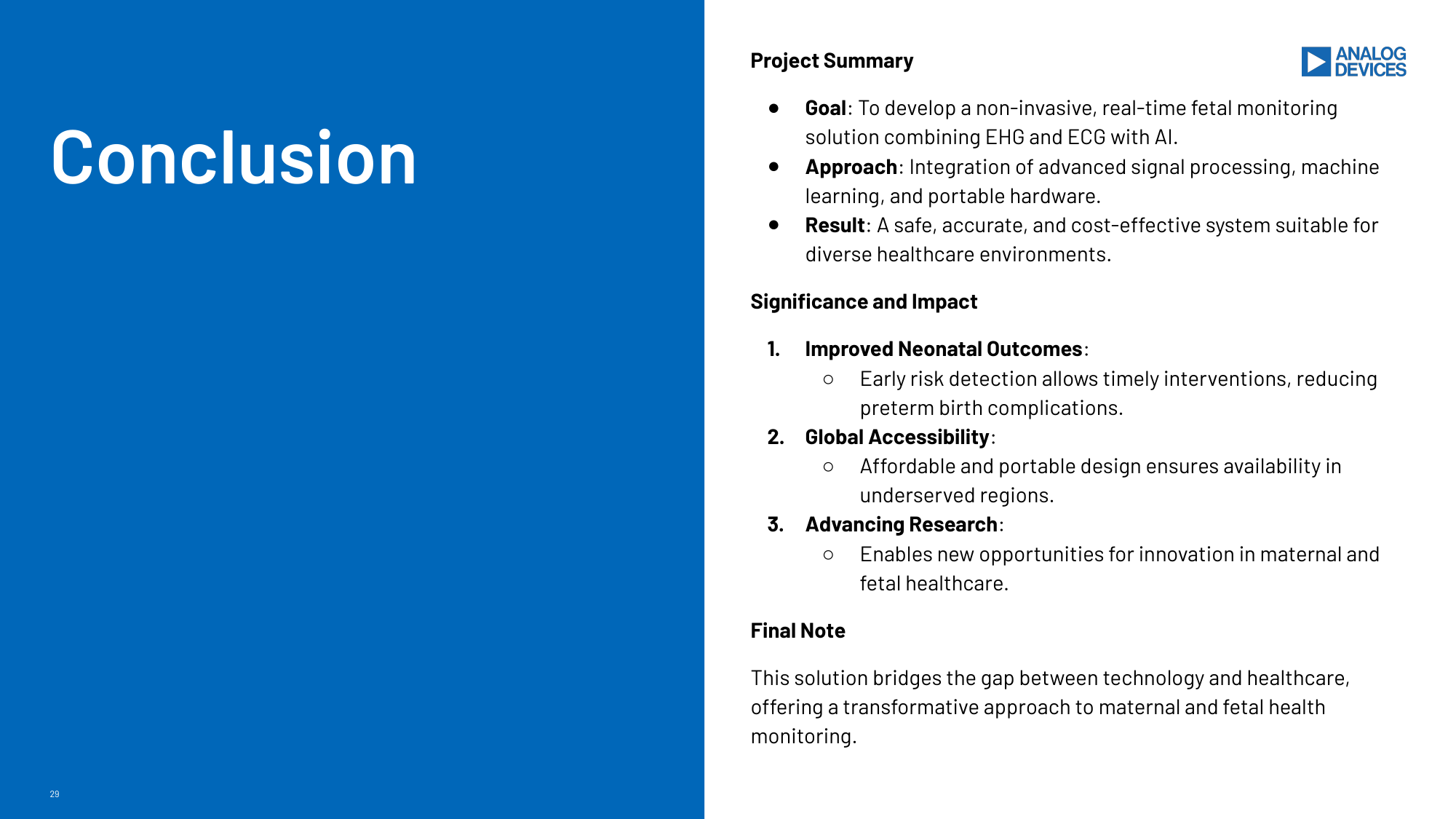

Project Summary
Goal: To develop a non-invasive, real-time fetal monitoring solution combining EHG and ECG with AI.
Approach: Integration of advanced signal processing, machine learning, and portable hardware.
Result: A safe, accurate, and cost-effective system suitable for diverse healthcare environments.
Significance and Impact
Improved Neonatal Outcomes:
Early risk detection allows timely interventions, reducing preterm birth complications.
Global Accessibility:
Affordable and portable design ensures availability in underserved regions.
Advancing Research:
Enables new opportunities for innovation in maternal and fetal healthcare.
Final Note
This solution bridges the gap between technology and healthcare, offering a transformative approach to maternal and fetal health monitoring.

Conclusion
29